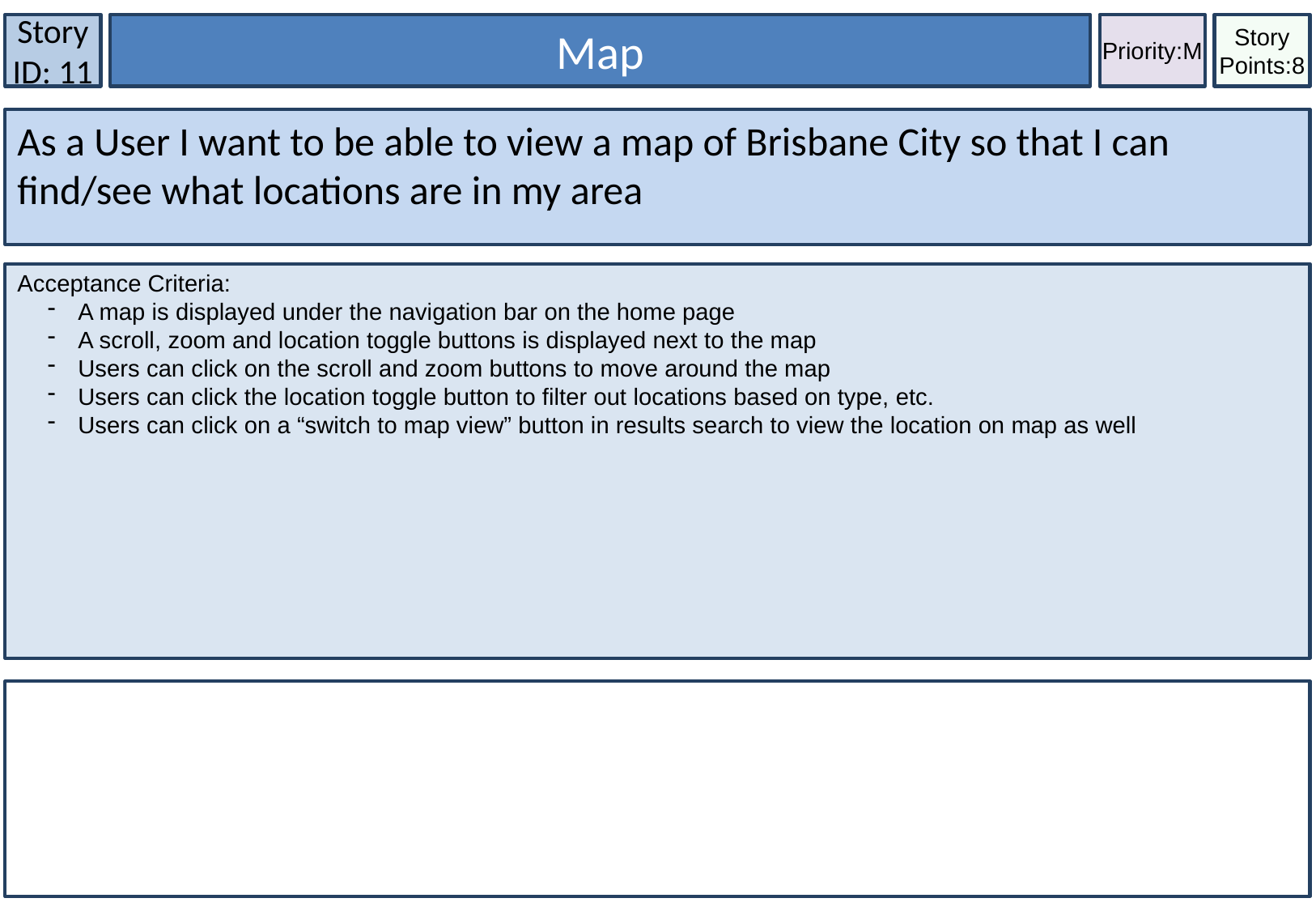

Story ID: 11
Map
Priority:M
Story Points:8
As a User I want to be able to view a map of Brisbane City so that I can find/see what locations are in my area
Acceptance Criteria:
A map is displayed under the navigation bar on the home page
A scroll, zoom and location toggle buttons is displayed next to the map
Users can click on the scroll and zoom buttons to move around the map
Users can click the location toggle button to filter out locations based on type, etc.
Users can click on a “switch to map view” button in results search to view the location on map as well